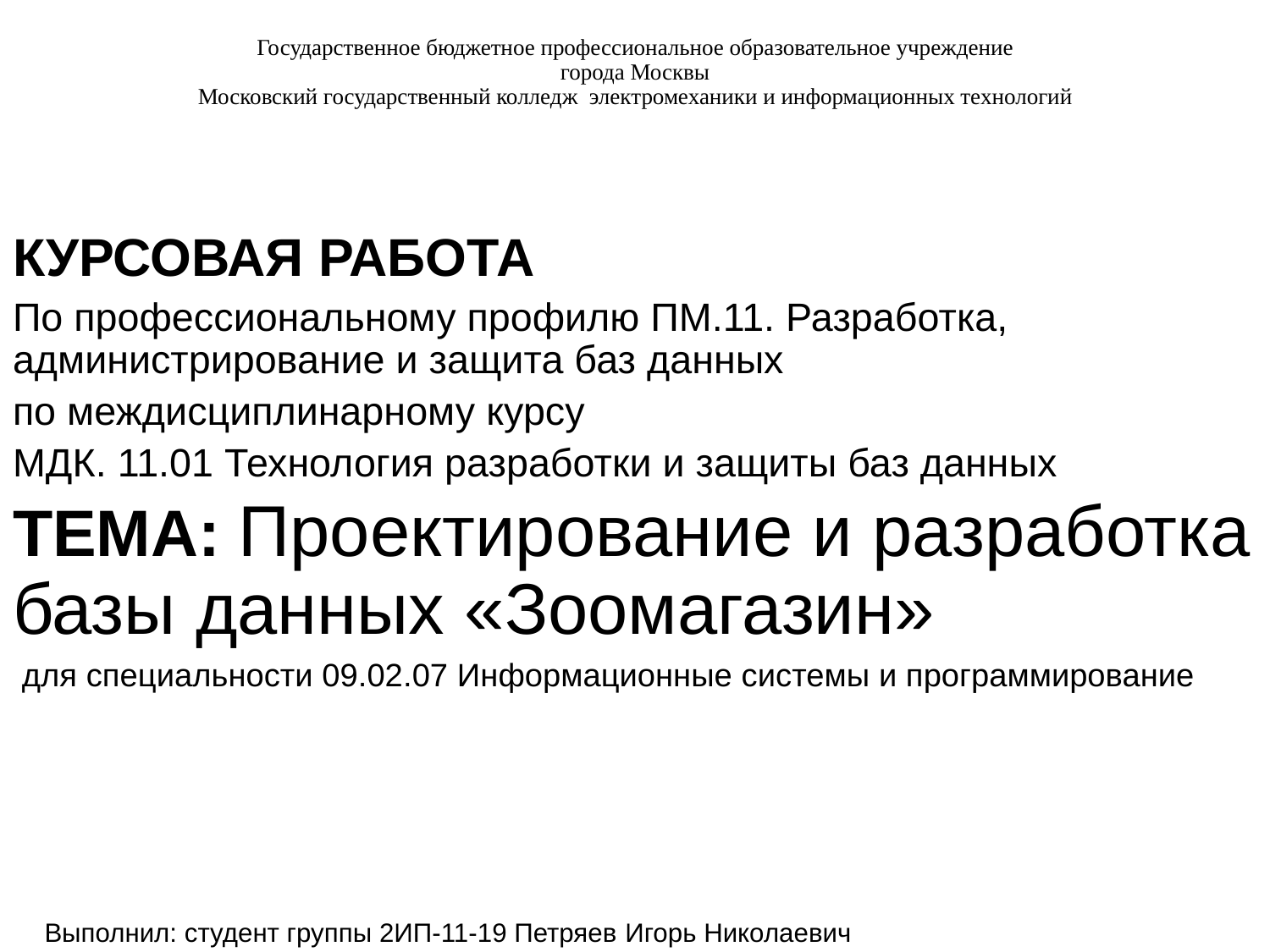

# Государственное бюджетное профессиональное образовательное учреждение города Москвы Московский государственный колледж  электромеханики и информационных технологий
КУРСОВАЯ РАБОТА
По профессиональному профилю ПМ.11. Разработка, администрирование и защита баз данных
по междисциплинарному курсу
МДК. 11.01 Технология разработки и защиты баз данных
ТЕМА: Проектирование и разработка базы данных «Зоомагазин»
 для специальности 09.02.07 Информационные системы и программирование
Выполнил: студент группы 2ИП-11-19 Петряев Игорь Николаевич